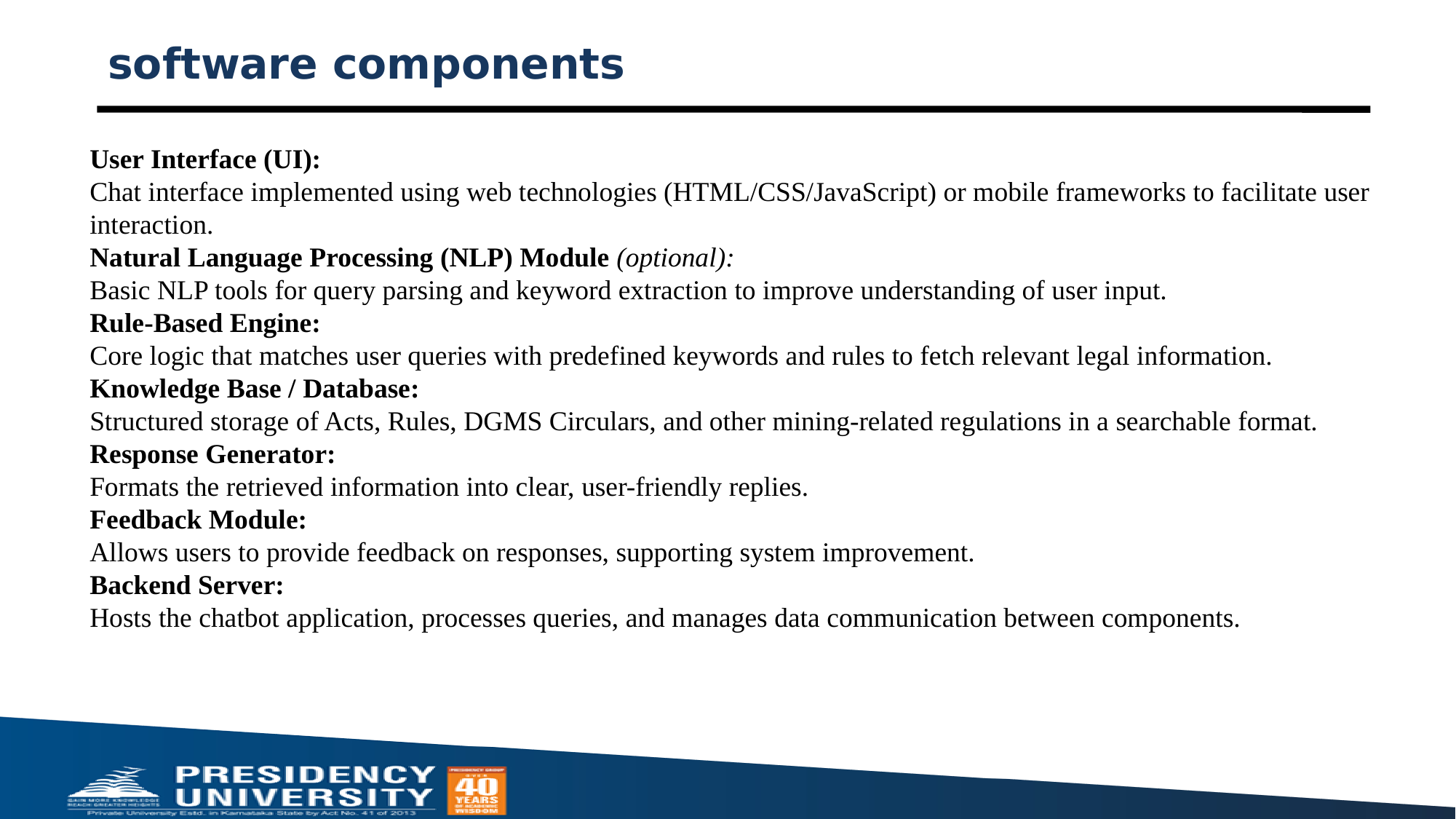

# software components
User Interface (UI):
Chat interface implemented using web technologies (HTML/CSS/JavaScript) or mobile frameworks to facilitate user interaction.
Natural Language Processing (NLP) Module (optional):
Basic NLP tools for query parsing and keyword extraction to improve understanding of user input.
Rule-Based Engine:
Core logic that matches user queries with predefined keywords and rules to fetch relevant legal information.
Knowledge Base / Database:
Structured storage of Acts, Rules, DGMS Circulars, and other mining-related regulations in a searchable format.
Response Generator:
Formats the retrieved information into clear, user-friendly replies.
Feedback Module:
Allows users to provide feedback on responses, supporting system improvement.
Backend Server:
Hosts the chatbot application, processes queries, and manages data communication between components.